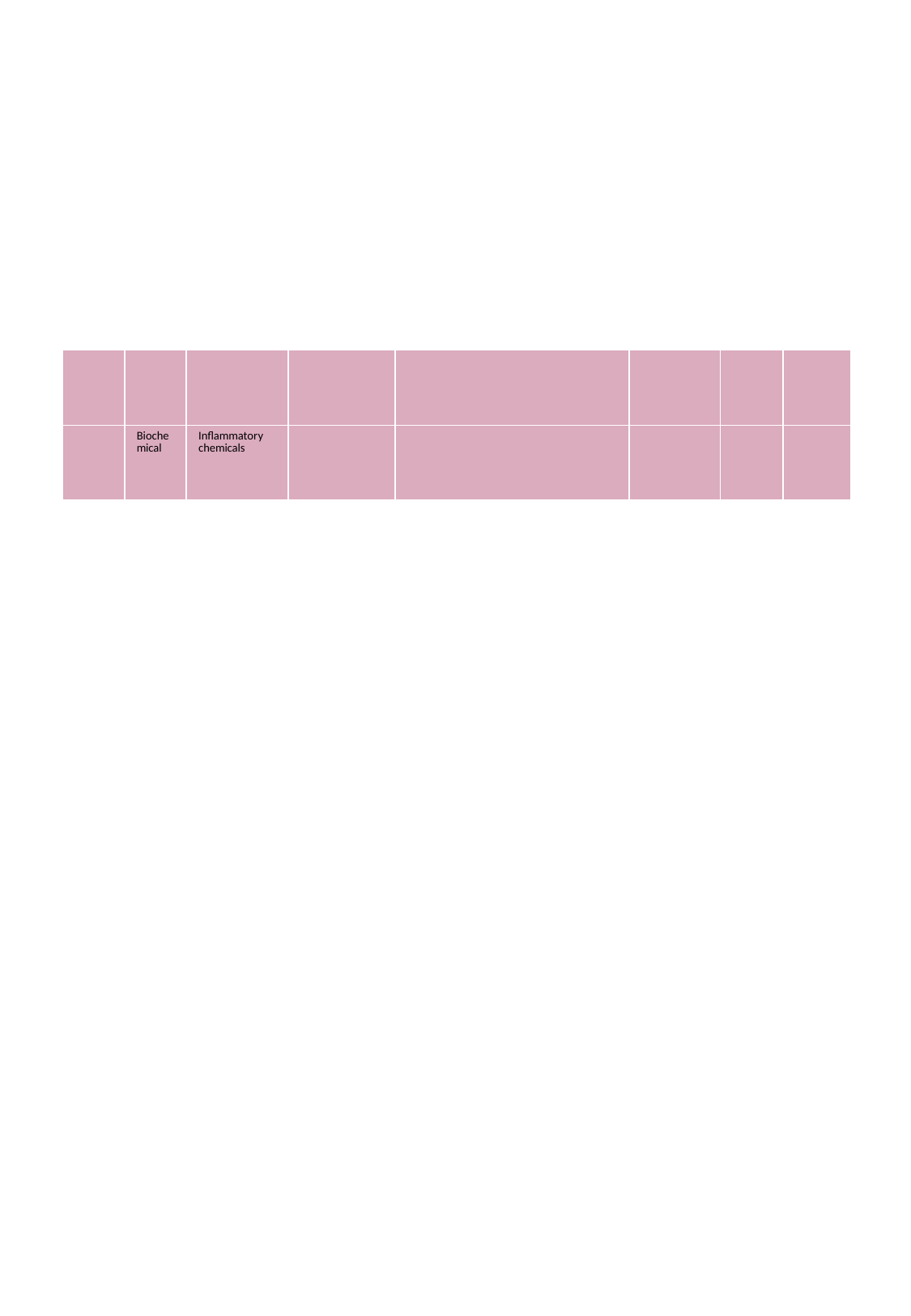

#
|  |  |  |  |  |  |  |  |
| --- | --- | --- | --- | --- | --- | --- | --- |
|  | Biochemical | Inflammatory chemicals |  |  |  |  |  |